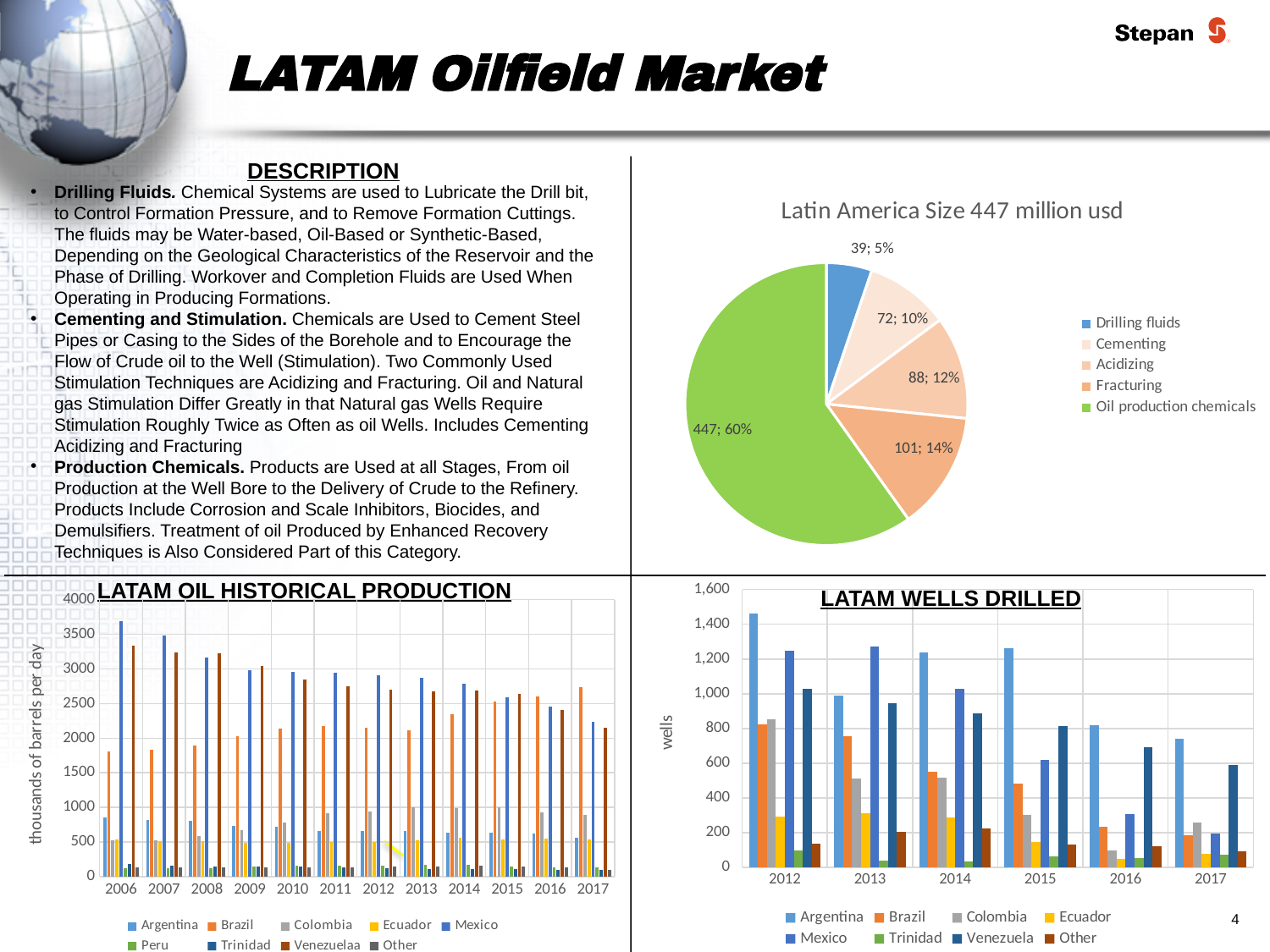

LATAM Oilfield Market

Drilling Fluids. Chemical Systems are used to Lubricate the Drill bit, to Control Formation Pressure, and to Remove Formation Cuttings. The fluids may be Water-based, Oil-Based or Synthetic-Based, Depending on the Geological Characteristics of the Reservoir and the Phase of Drilling. Workover and Completion Fluids are Used When Operating in Producing Formations.
Cementing and Stimulation. Chemicals are Used to Cement Steel Pipes or Casing to the Sides of the Borehole and to Encourage the Flow of Crude oil to the Well (Stimulation). Two Commonly Used Stimulation Techniques are Acidizing and Fracturing. Oil and Natural gas Stimulation Differ Greatly in that Natural gas Wells Require Stimulation Roughly Twice as Often as oil Wells. Includes Cementing Acidizing and Fracturing
Production Chemicals. Products are Used at all Stages, From oil Production at the Well Bore to the Delivery of Crude to the Refinery. Products Include Corrosion and Scale Inhibitors, Biocides, and Demulsifiers. Treatment of oil Produced by Enhanced Recovery Techniques is Also Considered Part of this Category.

DESCRIPTION

### Chart: Latin America Size 447 million usd

| Category | Latin America |
|---|---|
| Drilling fluids | 39.0 |
| Cementing | 72.0 |
| Acidizing | 88.0 |
| Fracturing | 101.0 |
| Oil production chemicals | 447.0 |

### Chart

| Category | Argentina | Brazil | Colombia | Ecuador | Mexico | Trinidad | Venezuela | Other |
|---|---|---|---|---|---|---|---|---|
| 2012 | 1464.0 | 823.0 | 855.0 | 290.0 | 1248.0 | 95.0 | 1029.0 | 136.0 |
| 2013 | 987.0 | 753.0 | 510.0 | 314.0 | 1270.0 | 40.0 | 944.0 | 205.0 |
| 2014 | 1239.0 | 552.0 | 518.0 | 288.0 | 1027.0 | 36.0 | 885.0 | 223.0 |
| 2015 | 1261.0 | 484.0 | 303.0 | 145.0 | 621.0 | 64.0 | 813.0 | 133.0 |
| 2016 | 817.0 | 233.0 | 99.0 | 50.0 | 306.0 | 55.0 | 694.0 | 123.0 |
| 2017 | 739.0 | 183.0 | 259.0 | 76.0 | 194.0 | 73.0 | 589.0 | 93.0 |
LATAM OIL HISTORICAL PRODUCTION
LATAM WELLS DRILLED

### Chart

| Category | Argentina | Brazil | Colombia | Ecuador | Mexico | Peru | Trinidad | Venezuelaa | Other |
|---|---|---|---|---|---|---|---|---|---|
| 2006 | 852.0 | 1806.0 | 529.0 | 538.0 | 3689.0 | 118.0 | 177.0 | 3340.0 | 138.0 |
| 2007 | 815.0 | 1831.0 | 531.0 | 513.0 | 3479.0 | 117.0 | 154.0 | 3233.0 | 139.0 |
| 2008 | 803.0 | 1897.0 | 588.0 | 507.0 | 3165.0 | 122.0 | 152.0 | 3222.0 | 138.0 |
| 2009 | 729.0 | 2029.0 | 671.0 | 488.0 | 2978.0 | 147.0 | 151.0 | 3042.0 | 129.0 |
| 2010 | 715.0 | 2137.0 | 786.0 | 488.0 | 2959.0 | 158.0 | 145.0 | 2842.0 | 134.0 |
| 2011 | 660.0 | 2179.0 | 915.0 | 501.0 | 2940.0 | 153.0 | 137.0 | 2755.0 | 137.0 |
| 2012 | 664.0 | 2145.0 | 944.0 | 505.0 | 2911.0 | 154.0 | 117.0 | 2704.0 | 143.0 |
| 2013 | 655.0 | 2110.0 | 1004.0 | 527.0 | 2875.0 | 167.0 | 115.0 | 2680.0 | 148.0 |
| 2014 | 641.0 | 2341.0 | 990.0 | 557.0 | 2784.0 | 169.0 | 114.0 | 2692.0 | 154.0 |
| 2015 | 641.0 | 2525.0 | 1006.0 | 543.0 | 2587.0 | 145.0 | 109.0 | 2644.0 | 149.0 |
| 2016 | 619.0 | 2605.0 | 924.0 | 545.0 | 2456.0 | 135.0 | 96.0 | 2410.0 | 138.0 |
| 2017 | 564.0 | 2741.0 | 888.0 | 540.0 | 2241.0 | 135.0 | 92.0 | 2149.0 | 95.0 |
4